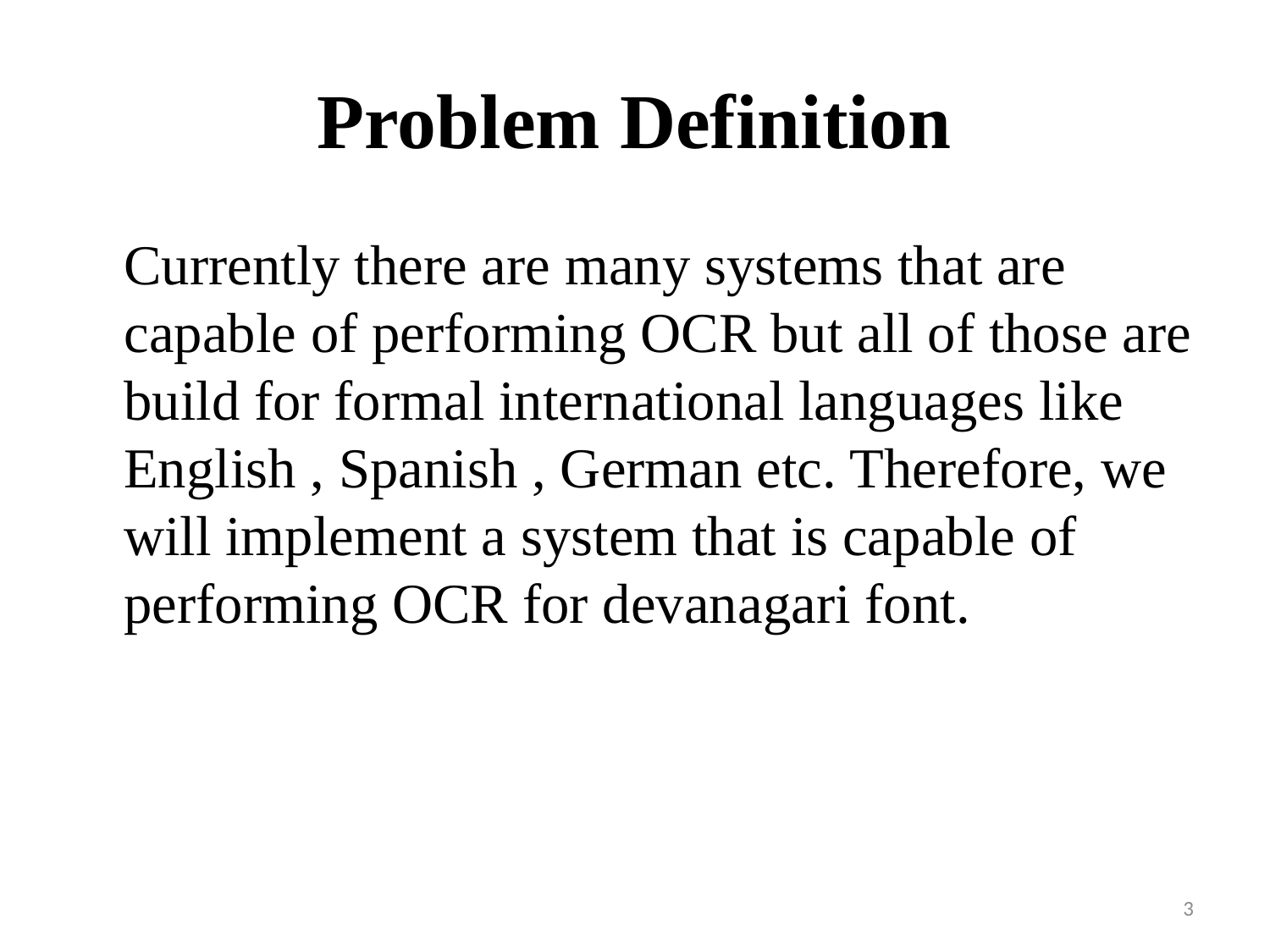

# Problem Definition
 	Currently there are many systems that are capable of performing OCR but all of those are build for formal international languages like English , Spanish , German etc. Therefore, we will implement a system that is capable of performing OCR for devanagari font.
3